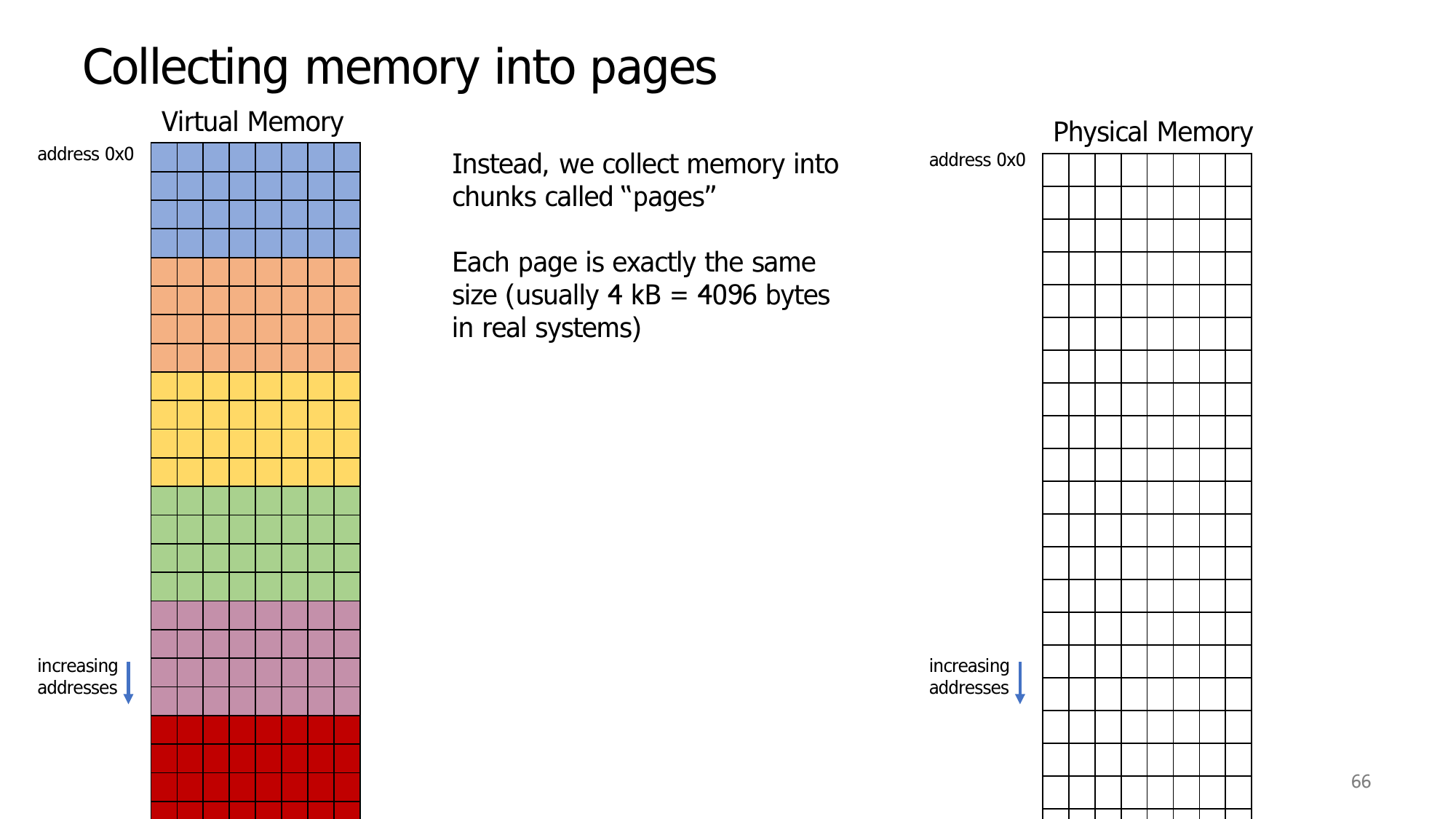

# Collecting memory into pages
Virtual Memory
Physical Memory
address 0x0
Instead, we collect memory into chunks called “pages”

Each page is exactly the same size (usually 4 kB = 4096 bytes in real systems)
address 0x0
|  |  |  |  |  |  |  |  |
| --- | --- | --- | --- | --- | --- | --- | --- |
|  |  |  |  |  |  |  |  |
|  |  |  |  |  |  |  |  |
|  |  |  |  |  |  |  |  |
|  |  |  |  |  |  |  |  |
|  |  |  |  |  |  |  |  |
|  |  |  |  |  |  |  |  |
|  |  |  |  |  |  |  |  |
|  |  |  |  |  |  |  |  |
|  |  |  |  |  |  |  |  |
|  |  |  |  |  |  |  |  |
|  |  |  |  |  |  |  |  |
|  |  |  |  |  |  |  |  |
|  |  |  |  |  |  |  |  |
|  |  |  |  |  |  |  |  |
|  |  |  |  |  |  |  |  |
|  |  |  |  |  |  |  |  |
|  |  |  |  |  |  |  |  |
|  |  |  |  |  |  |  |  |
|  |  |  |  |  |  |  |  |
|  |  |  |  |  |  |  |  |
|  |  |  |  |  |  |  |  |
|  |  |  |  |  |  |  |  |
|  |  |  |  |  |  |  |  |
|  |  |  |  |  |  |  |  |
| --- | --- | --- | --- | --- | --- | --- | --- |
|  |  |  |  |  |  |  |  |
|  |  |  |  |  |  |  |  |
|  |  |  |  |  |  |  |  |
|  |  |  |  |  |  |  |  |
|  |  |  |  |  |  |  |  |
|  |  |  |  |  |  |  |  |
|  |  |  |  |  |  |  |  |
|  |  |  |  |  |  |  |  |
|  |  |  |  |  |  |  |  |
|  |  |  |  |  |  |  |  |
|  |  |  |  |  |  |  |  |
|  |  |  |  |  |  |  |  |
|  |  |  |  |  |  |  |  |
|  |  |  |  |  |  |  |  |
|  |  |  |  |  |  |  |  |
|  |  |  |  |  |  |  |  |
|  |  |  |  |  |  |  |  |
|  |  |  |  |  |  |  |  |
|  |  |  |  |  |  |  |  |
|  |  |  |  |  |  |  |  |
|  |  |  |  |  |  |  |  |
|  |  |  |  |  |  |  |  |
|  |  |  |  |  |  |  |  |
increasing addresses
increasing addresses
66